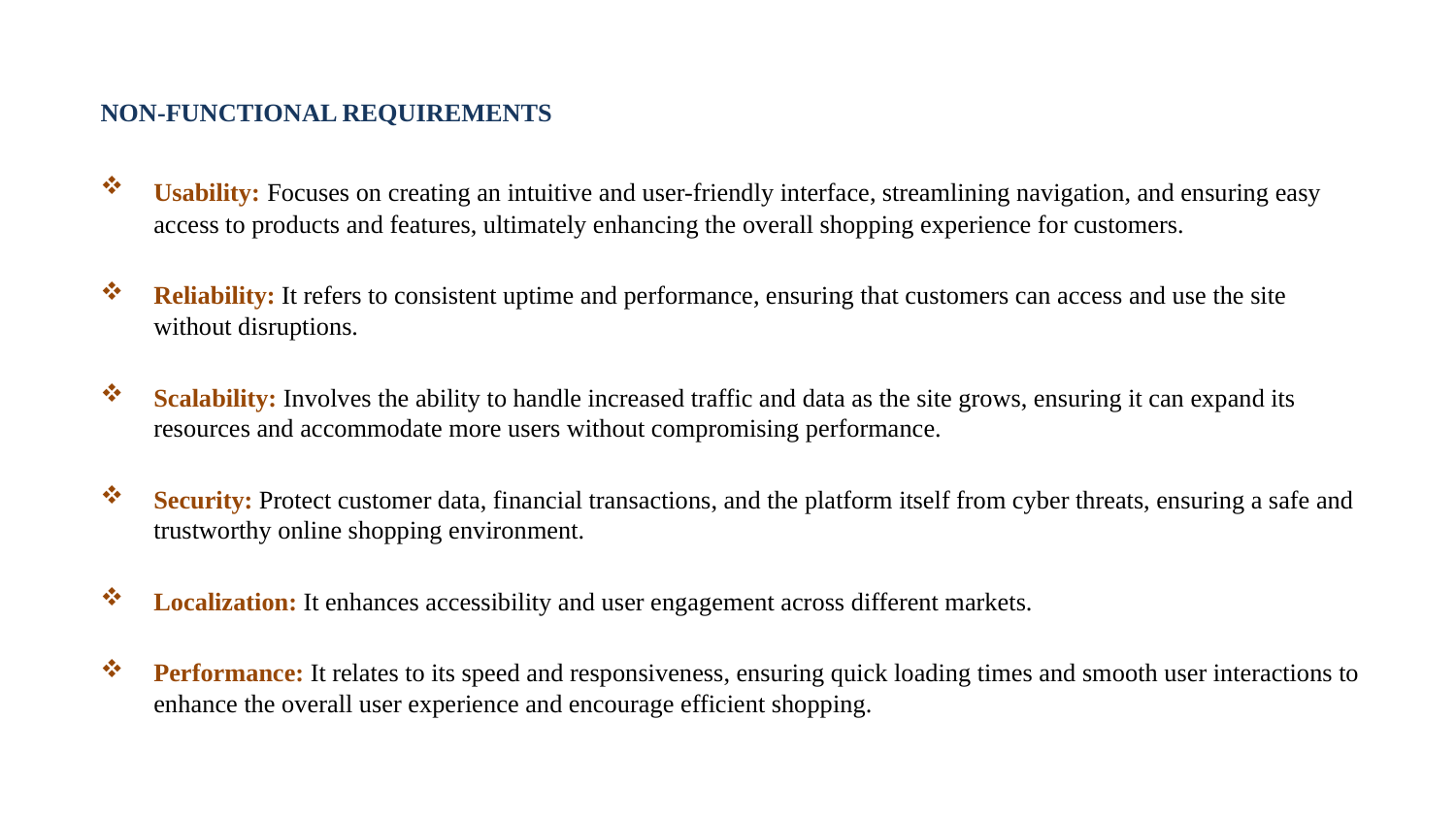

#
NON-FUNCTIONAL REQUIREMENTS

Usability: Focuses on creating an intuitive and user-friendly interface, streamlining navigation, and ensuring easy access to products and features, ultimately enhancing the overall shopping experience for customers.

Reliability: It refers to consistent uptime and performance, ensuring that customers can access and use the site without disruptions.

Scalability: Involves the ability to handle increased traffic and data as the site grows, ensuring it can expand its resources and accommodate more users without compromising performance.

Security: Protect customer data, financial transactions, and the platform itself from cyber threats, ensuring a safe and trustworthy online shopping environment.

Localization: It enhances accessibility and user engagement across different markets.

Performance: It relates to its speed and responsiveness, ensuring quick loading times and smooth user interactions to enhance the overall user experience and encourage efficient shopping.